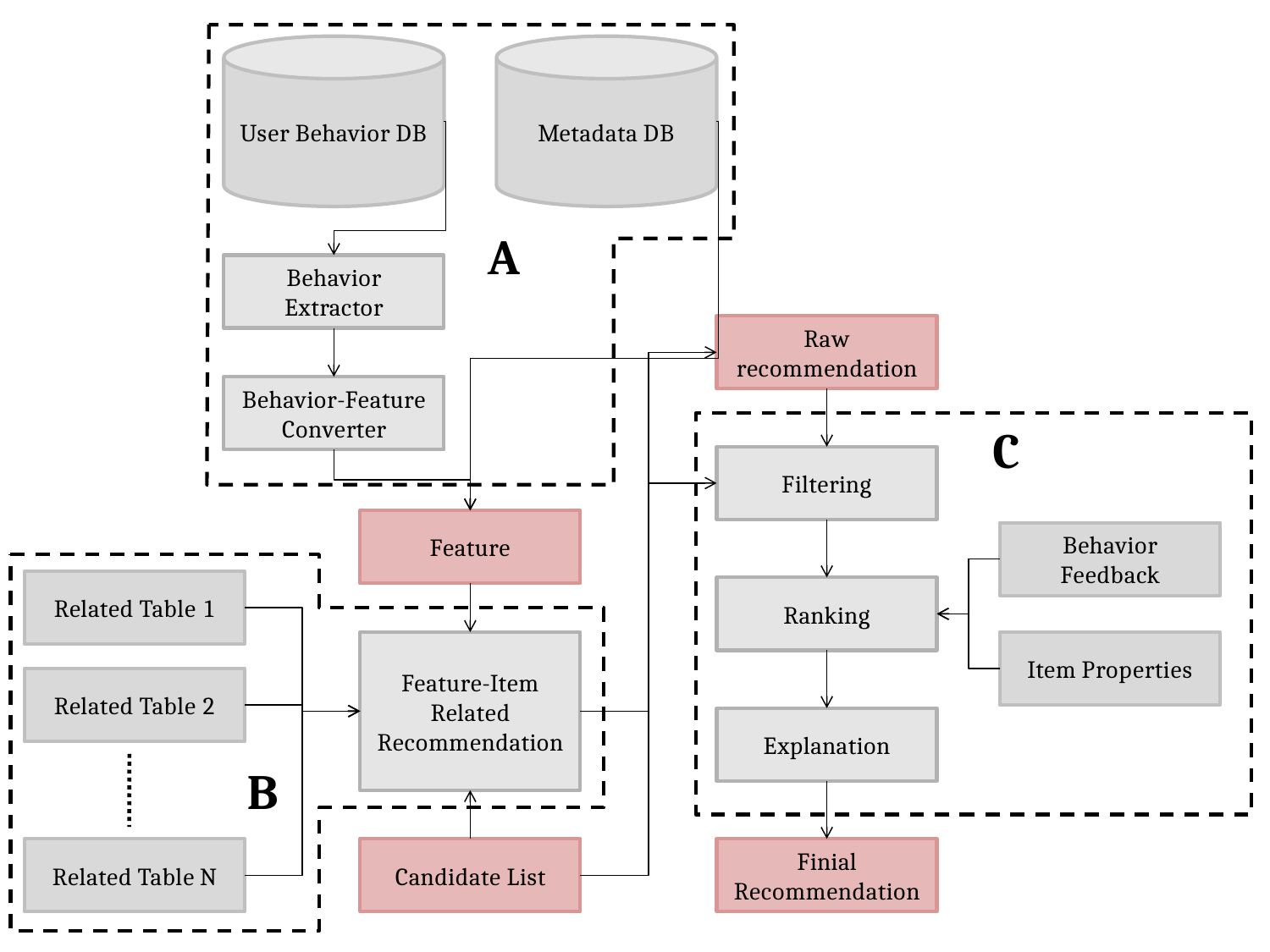

User Behavior DB
Metadata DB
A
Behavior Extractor
Raw recommendation
Behavior-Feature Converter

C
Filtering
Feature
Behavior Feedback

Related Table 1
Ranking
Feature-Item Related Recommendation
Item Properties
Related Table 2
Explanation
B
Related Table N
Candidate List
Finial Recommendation